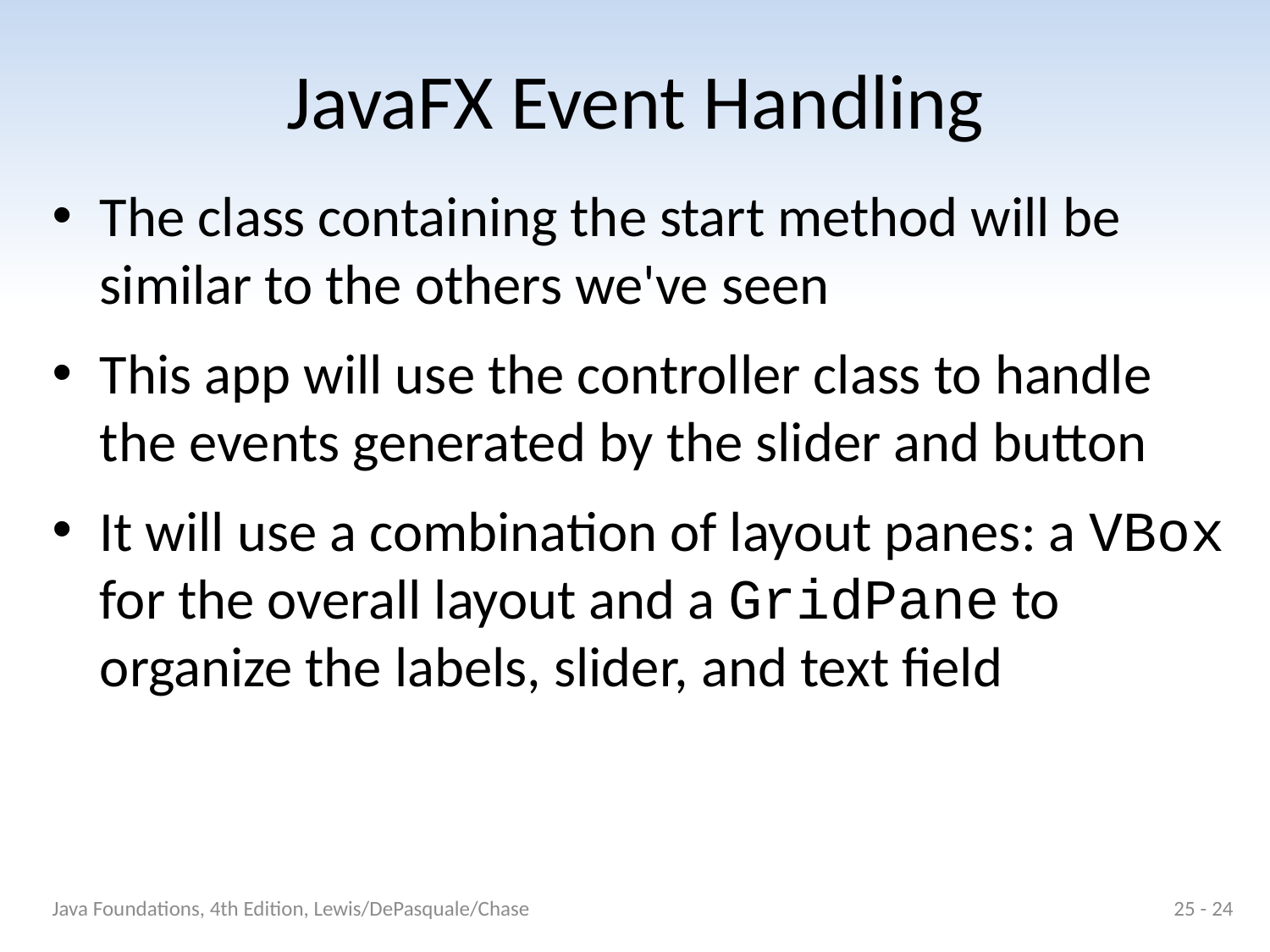

# JavaFX Event Handling
The class containing the start method will be similar to the others we've seen
This app will use the controller class to handle the events generated by the slider and button
It will use a combination of layout panes: a VBox for the overall layout and a GridPane to organize the labels, slider, and text field

Java Foundations, 4th Edition, Lewis/DePasquale/Chase
25 - 24